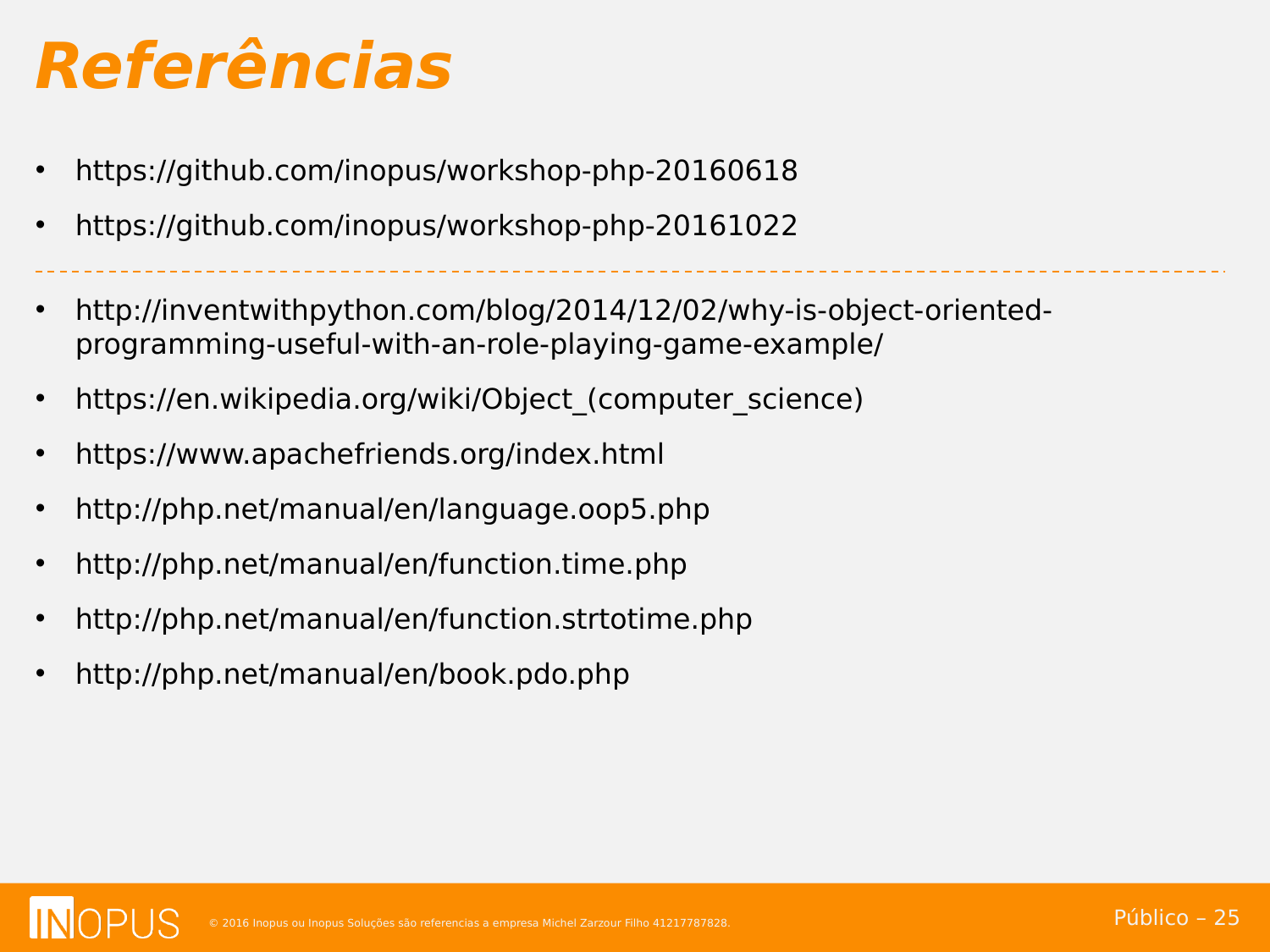

Referências
https://github.com/inopus/workshop-php-20160618
https://github.com/inopus/workshop-php-20161022
http://inventwithpython.com/blog/2014/12/02/why-is-object-oriented-programming-useful-with-an-role-playing-game-example/
https://en.wikipedia.org/wiki/Object_(computer_science)
https://www.apachefriends.org/index.html
http://php.net/manual/en/language.oop5.php
http://php.net/manual/en/function.time.php
http://php.net/manual/en/function.strtotime.php
http://php.net/manual/en/book.pdo.php
Público – 25